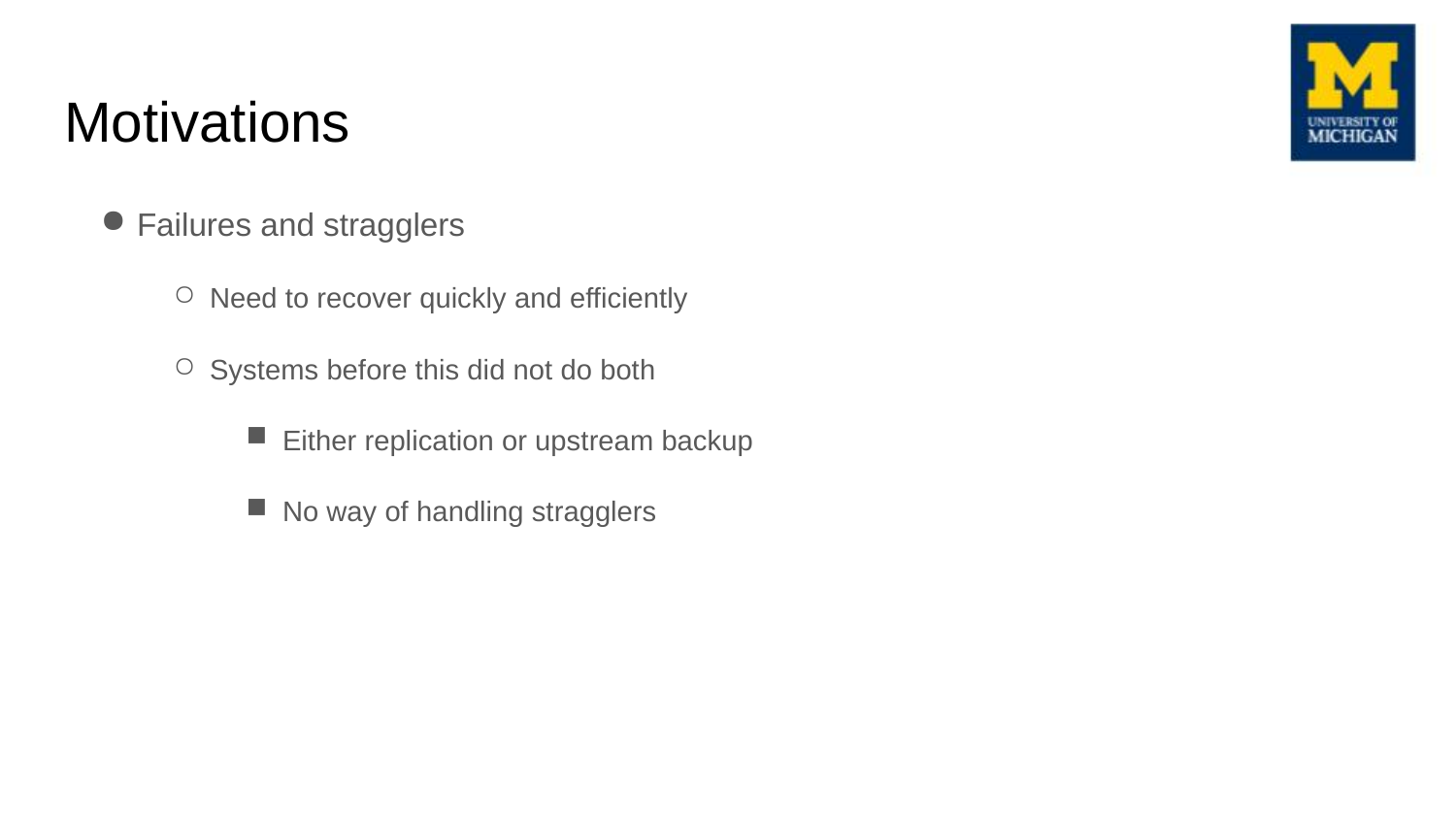

# Motivations
Failures and stragglers
Need to recover quickly and efficiently
Systems before this did not do both
Either replication or upstream backup
No way of handling stragglers